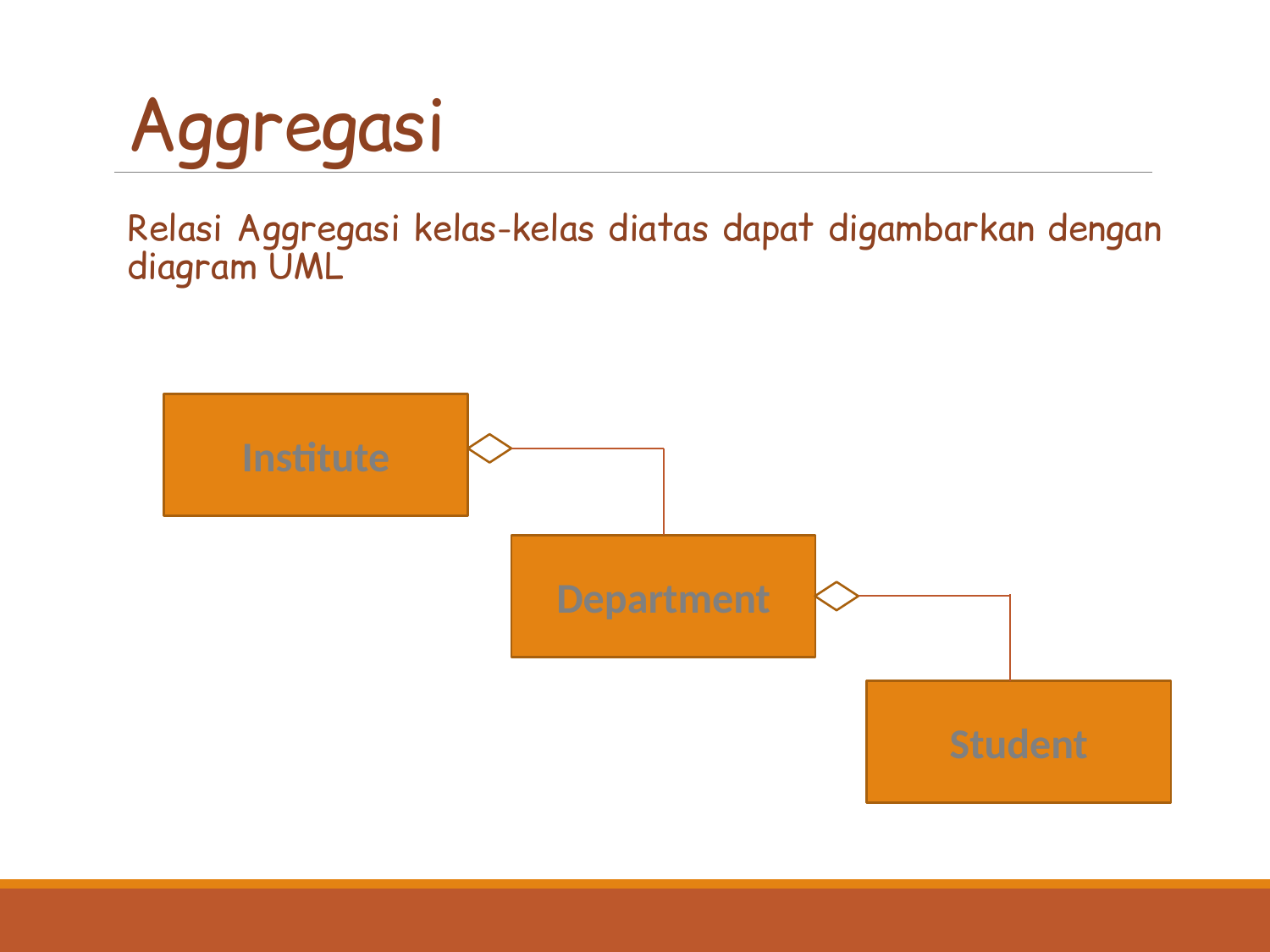

# Aggregasi
Relasi Aggregasi kelas-kelas diatas dapat digambarkan dengan diagram UML
Institute

Department

Student